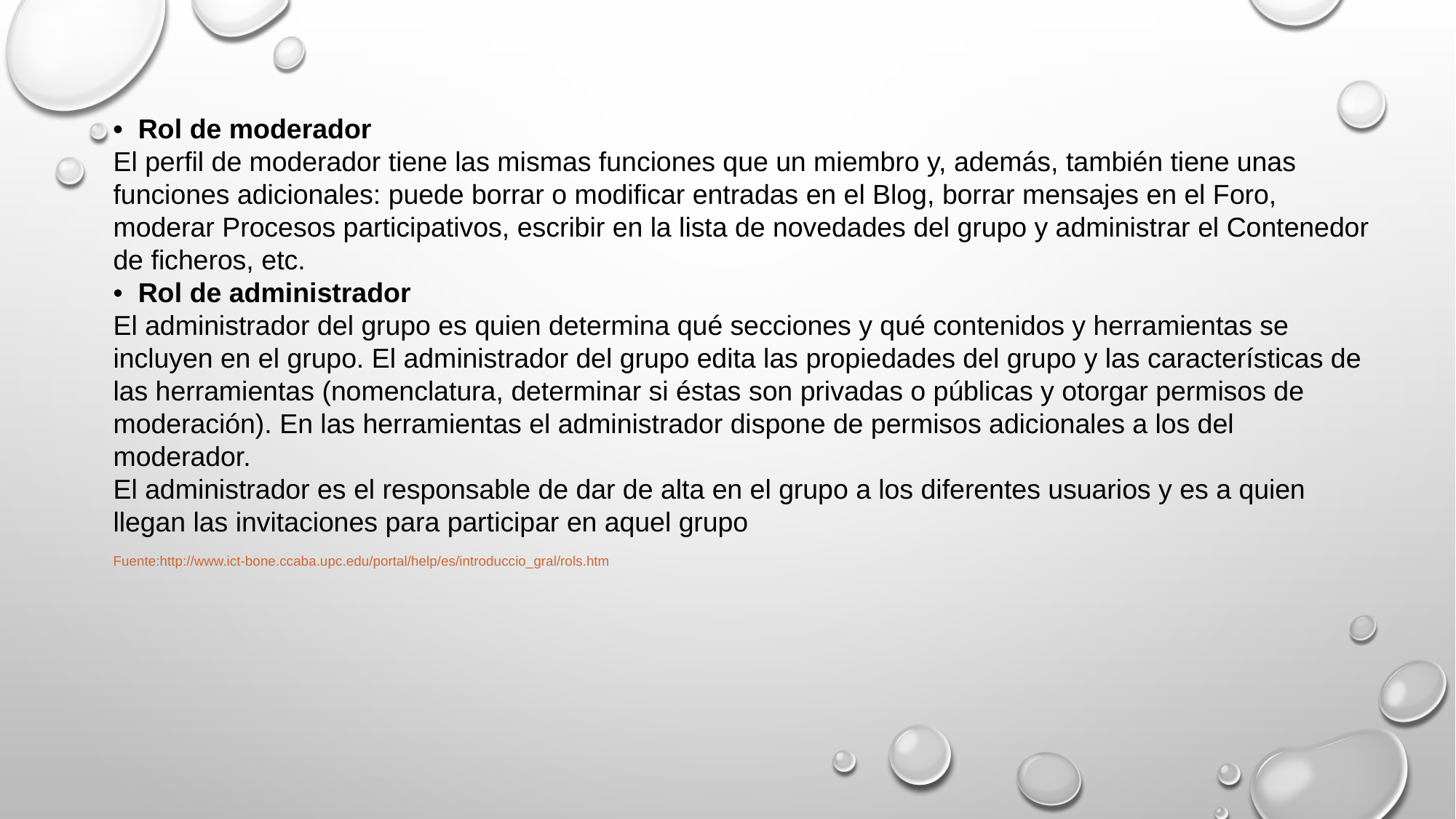

•  Rol de moderador
El perfil de moderador tiene las mismas funciones que un miembro y, además, también tiene unas funciones adicionales: puede borrar o modificar entradas en el Blog, borrar mensajes en el Foro, moderar Procesos participativos, escribir en la lista de novedades del grupo y administrar el Contenedor de ficheros, etc.
•  Rol de administrador
El administrador del grupo es quien determina qué secciones y qué contenidos y herramientas se incluyen en el grupo. El administrador del grupo edita las propiedades del grupo y las características de las herramientas (nomenclatura, determinar si éstas son privadas o públicas y otorgar permisos de moderación). En las herramientas el administrador dispone de permisos adicionales a los del moderador.
El administrador es el responsable de dar de alta en el grupo a los diferentes usuarios y es a quien llegan las invitaciones para participar en aquel grupo
Fuente:http://www.ict-bone.ccaba.upc.edu/portal/help/es/introduccio_gral/rols.htm